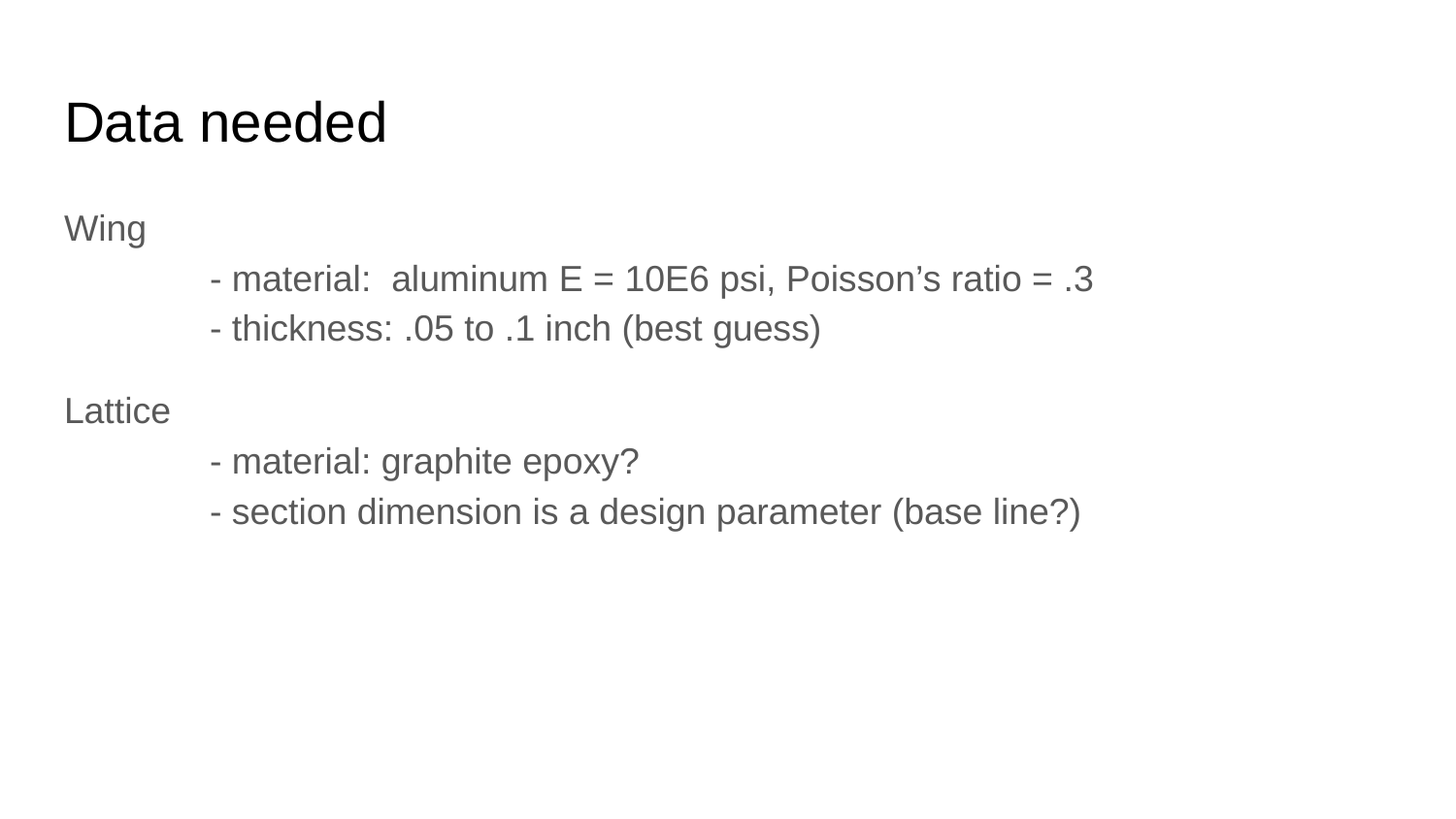

# Data needed
Wing
	- material:  aluminum E = 10E6 psi, Poisson’s ratio = .3
	- thickness: .05 to .1 inch (best guess)
Lattice
	- material: graphite epoxy?
	- section dimension is a design parameter (base line?)